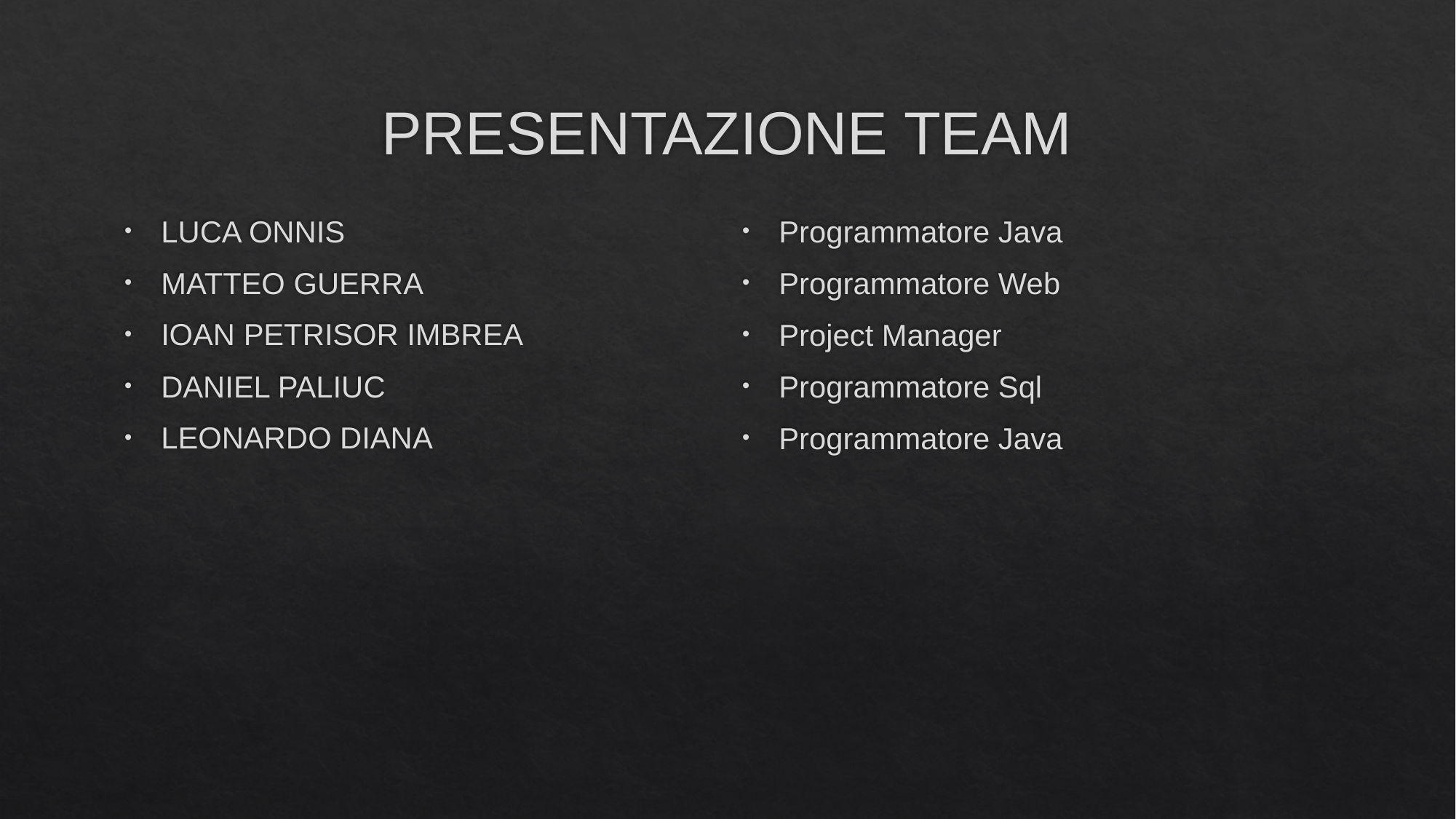

# PRESENTAZIONE TEAM
LUCA ONNIS
MATTEO GUERRA
IOAN PETRISOR IMBREA
DANIEL PALIUC
LEONARDO DIANA

Programmatore Java
Programmatore Web
Project Manager
Programmatore Sql
Programmatore Java